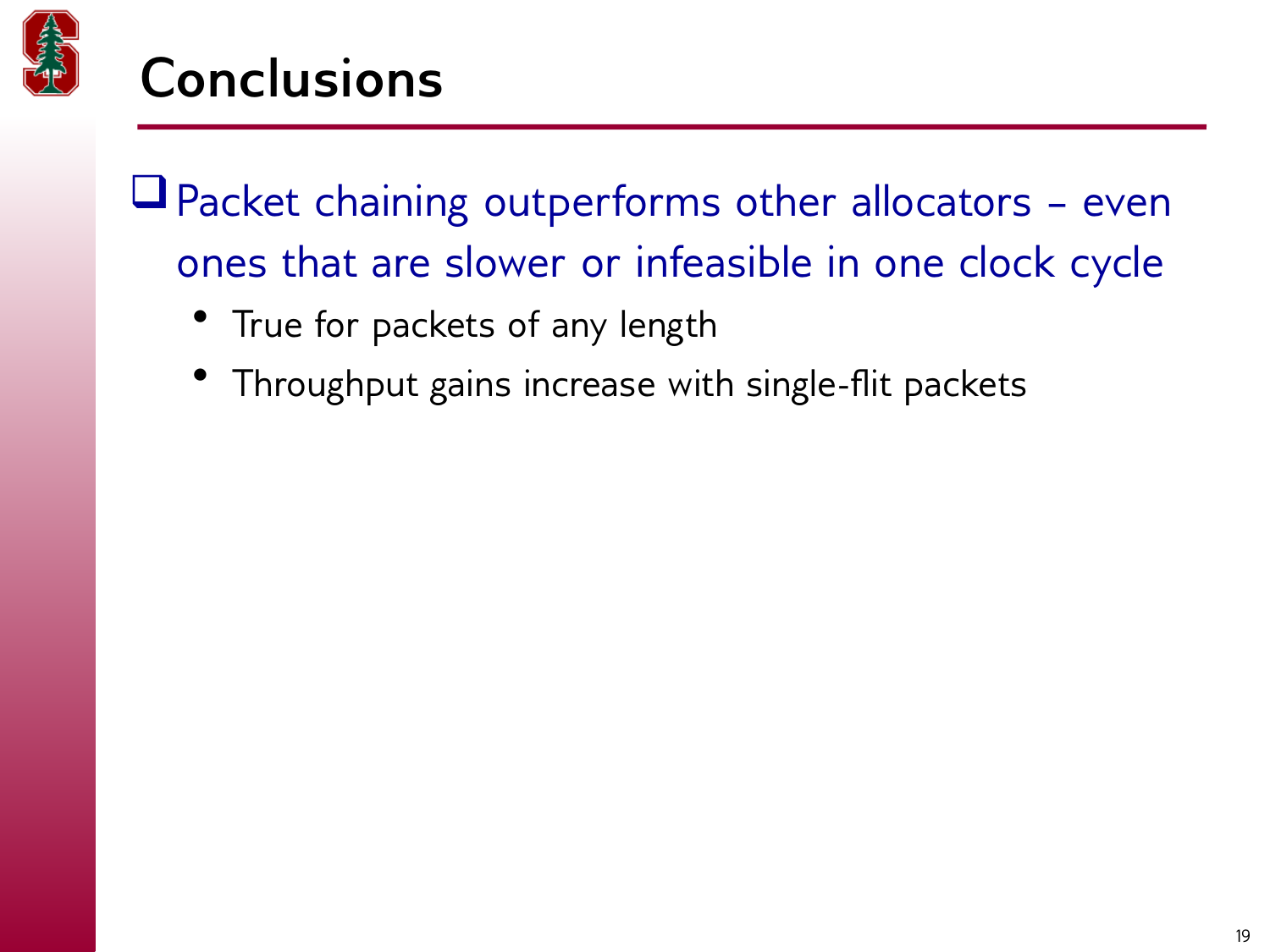

# Conclusions
Packet chaining outperforms other allocators – even ones that are slower or infeasible in one clock cycle
True for packets of any length
Throughput gains increase with single-flit packets